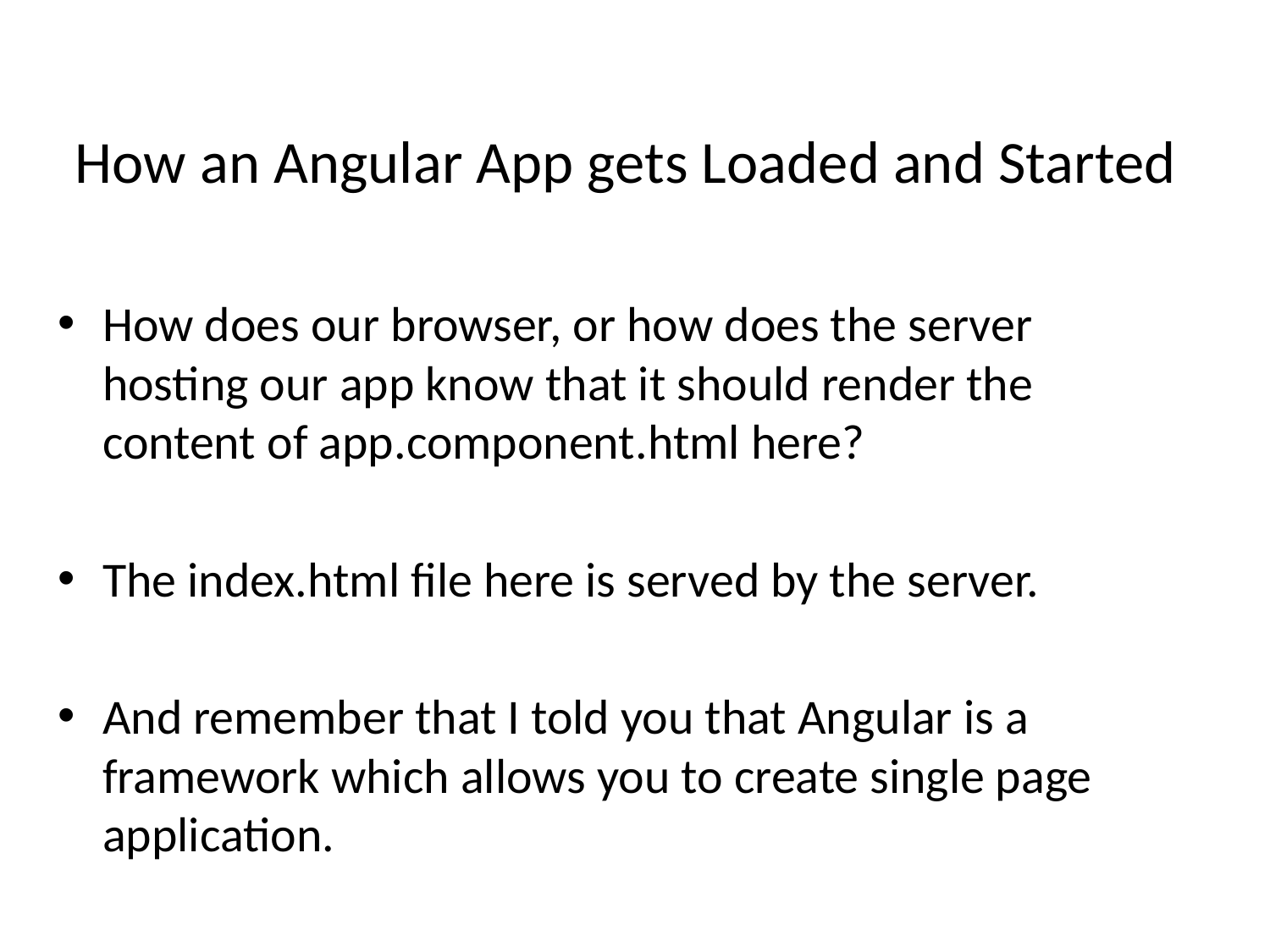

# How an Angular App gets Loaded and Started
How does our browser, or how does the server hosting our app know that it should render the content of app.component.html here?

The index.html file here is served by the server.

And remember that I told you that Angular is a framework which allows you to create single page application.